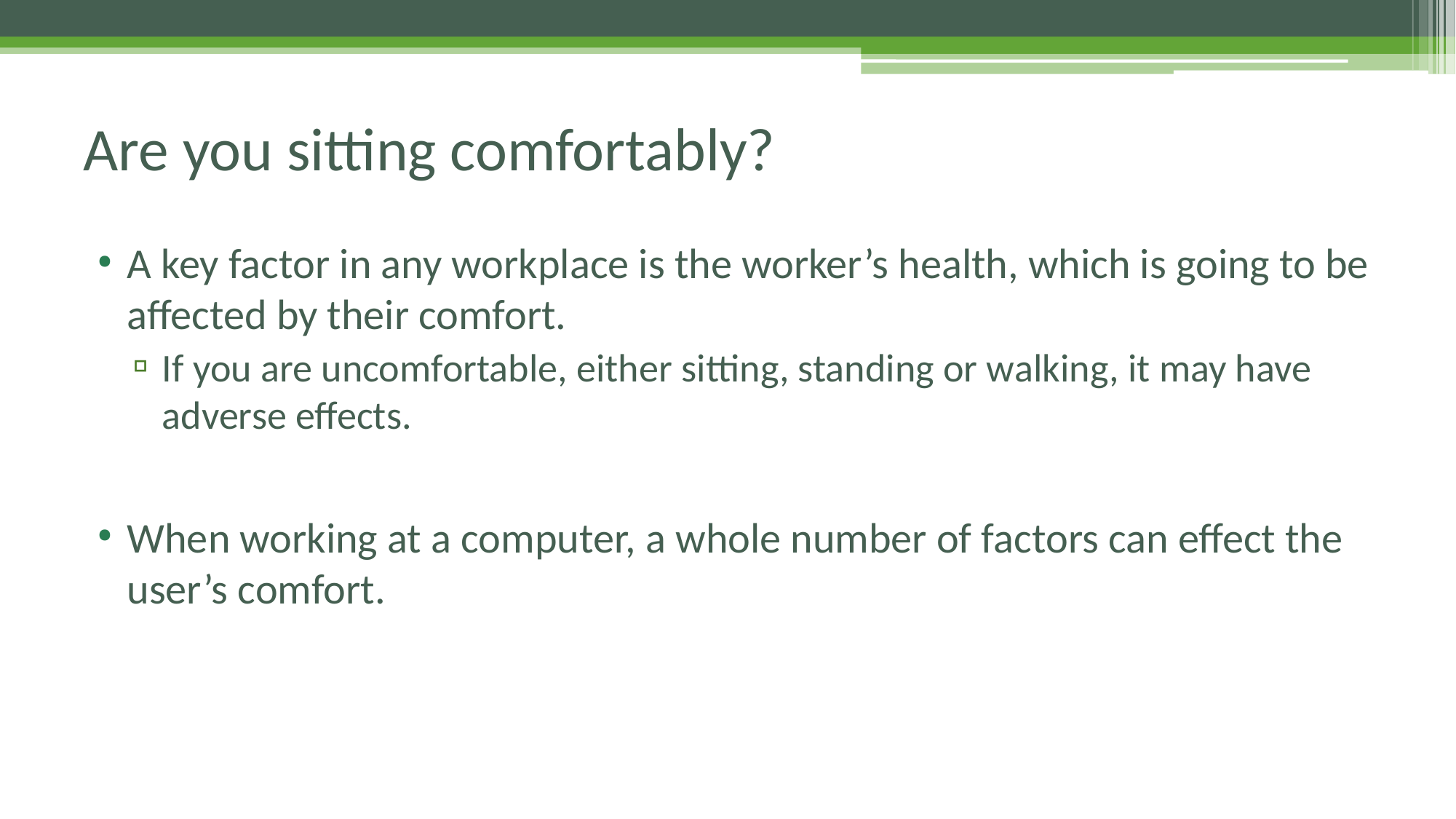

# Are you sitting comfortably?
A key factor in any workplace is the worker’s health, which is going to be affected by their comfort.
If you are uncomfortable, either sitting, standing or walking, it may have adverse effects.

When working at a computer, a whole number of factors can effect the user’s comfort.